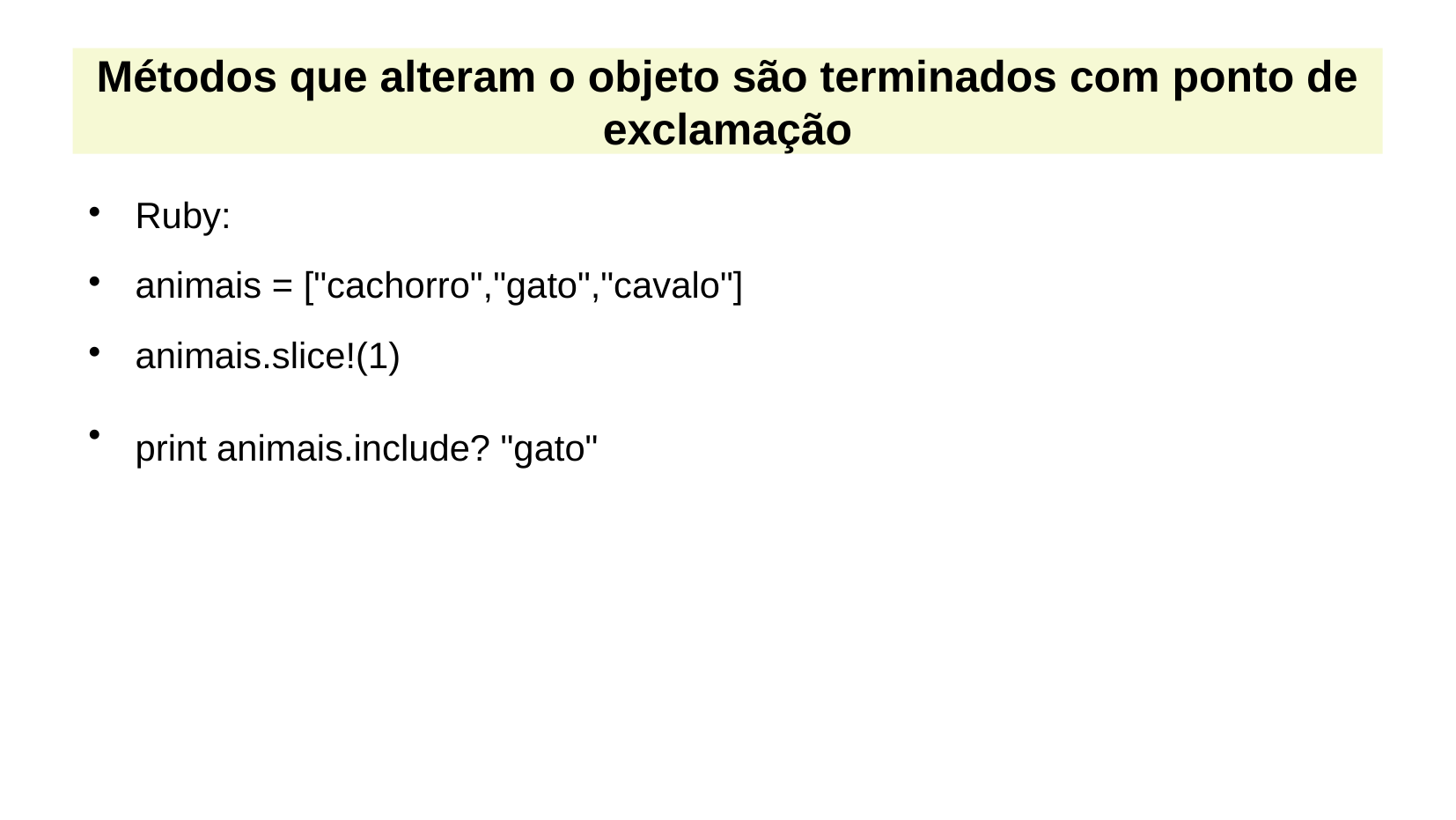

Métodos que alteram o objeto são terminados com ponto de exclamação
Ruby:
animais = ["cachorro","gato","cavalo"]
animais.slice!(1)
print animais.include? "gato"